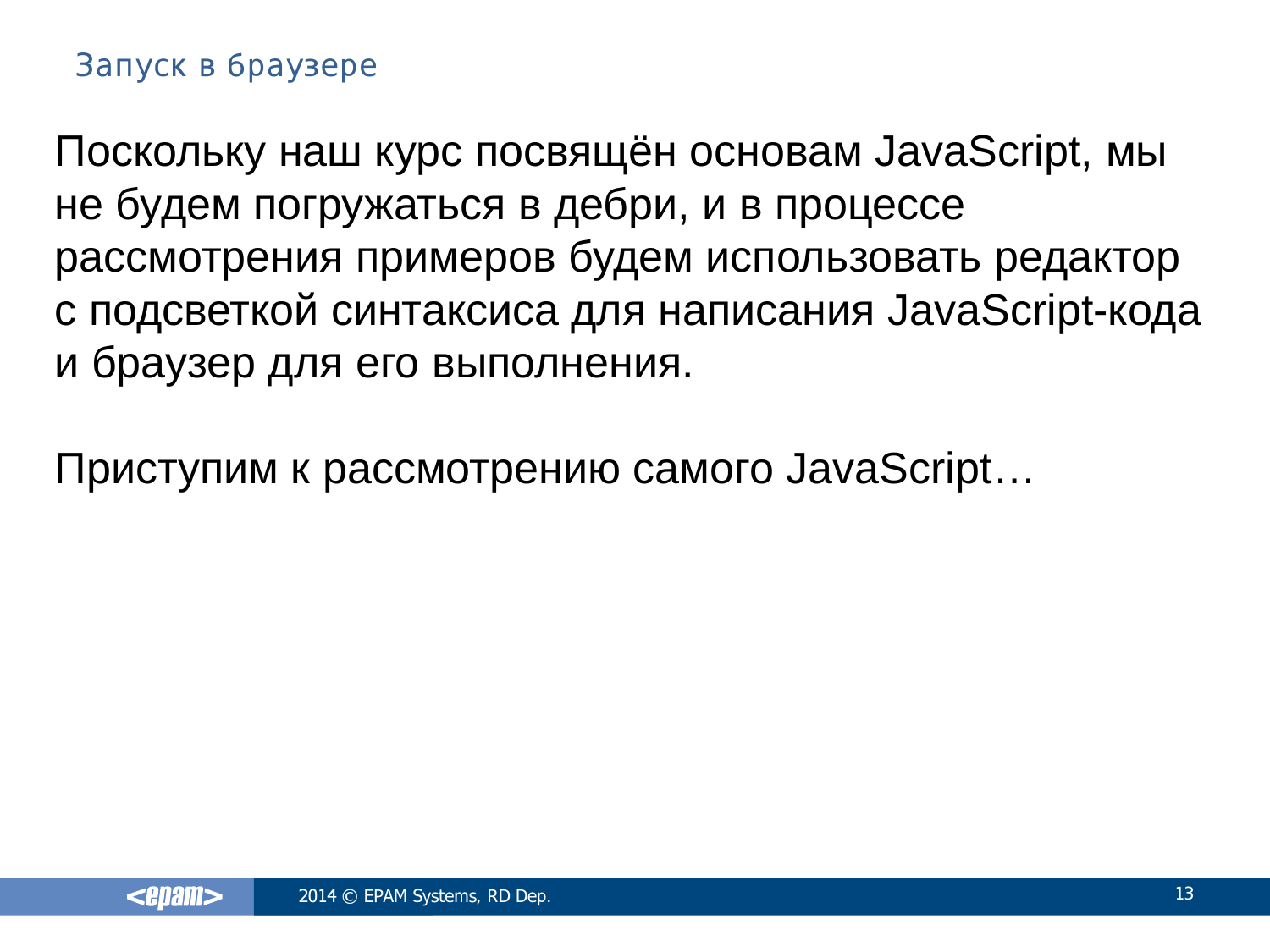

# Запуск в браузере
Поскольку наш курс посвящён основам JavaScript, мы не будем погружаться в дебри, и в процессе рассмотрения примеров будем использовать редактор с подсветкой синтаксиса для написания JavaScript-кода и браузер для его выполнения.

Приступим к рассмотрению самого JavaScript…
13
2014 © EPAM Systems, RD Dep.